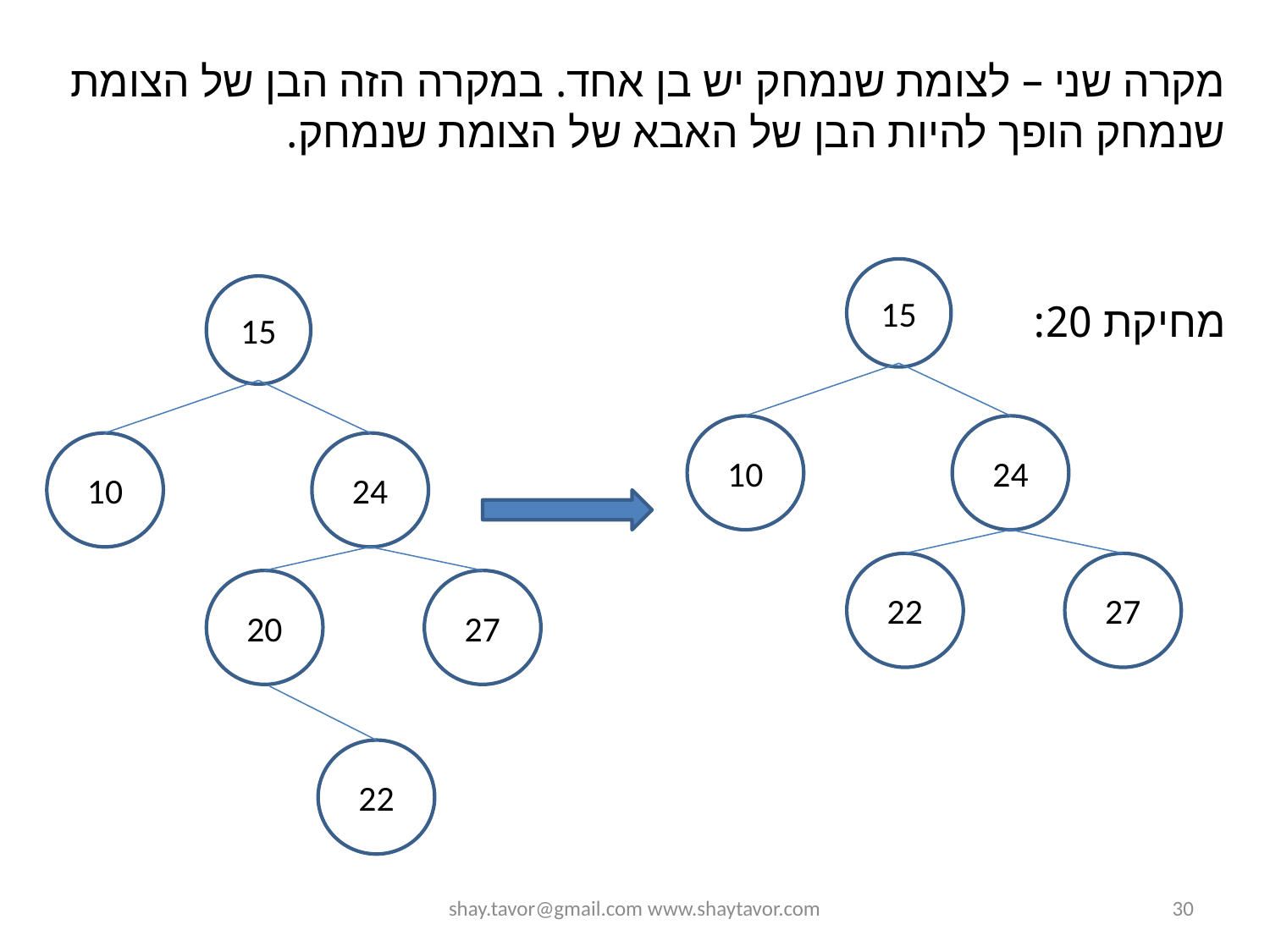

מקרה שני – לצומת שנמחק יש בן אחד. במקרה הזה הבן של הצומת שנמחק הופך להיות הבן של האבא של הצומת שנמחק.
15
15
מחיקת 20:
10
24
10
24

22
27
20
27
22
shay.tavor@gmail.com www.shaytavor.com
30